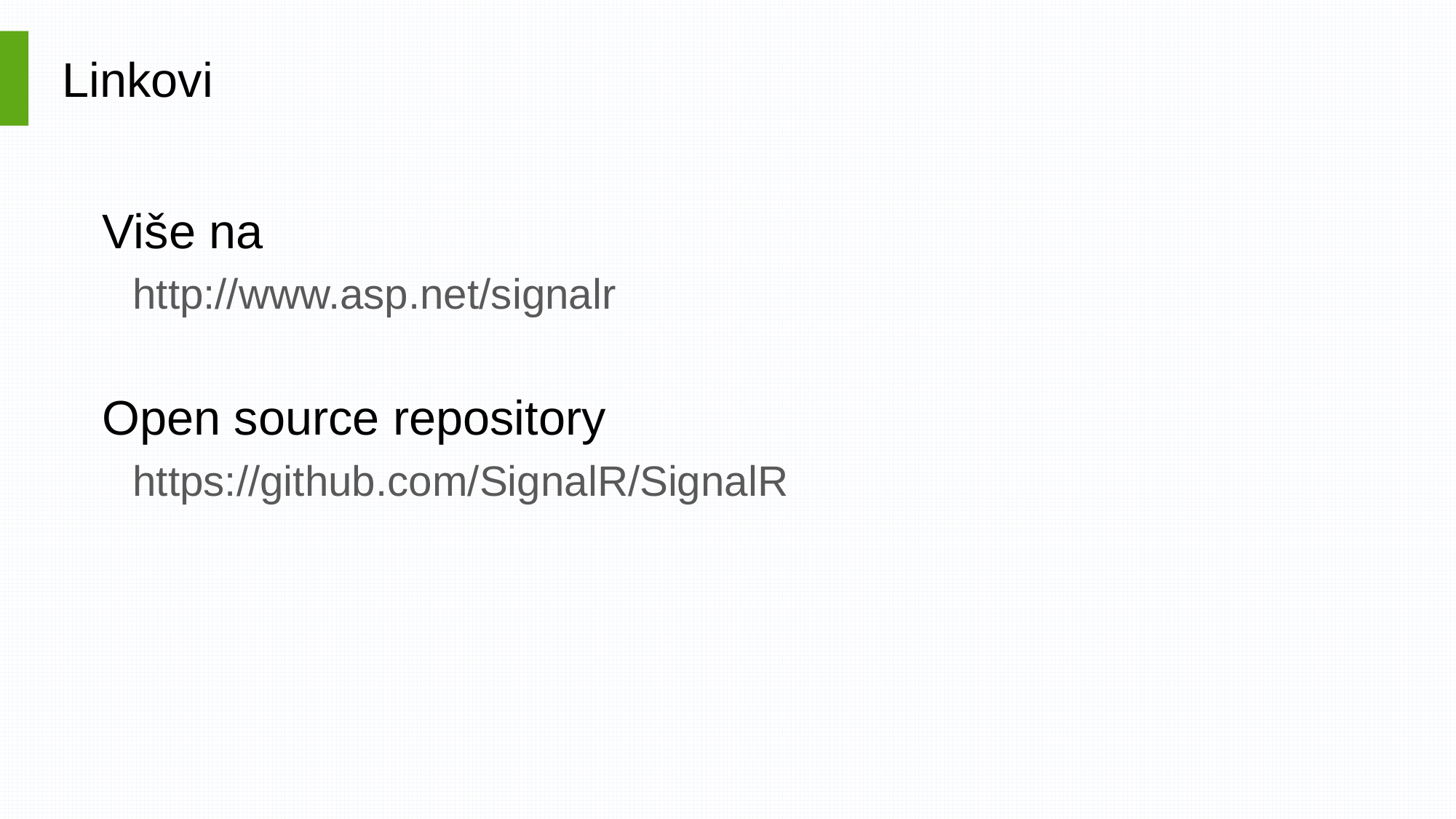

# Linkovi
Više na
http://www.asp.net/signalr

Open source repository
https://github.com/SignalR/SignalR